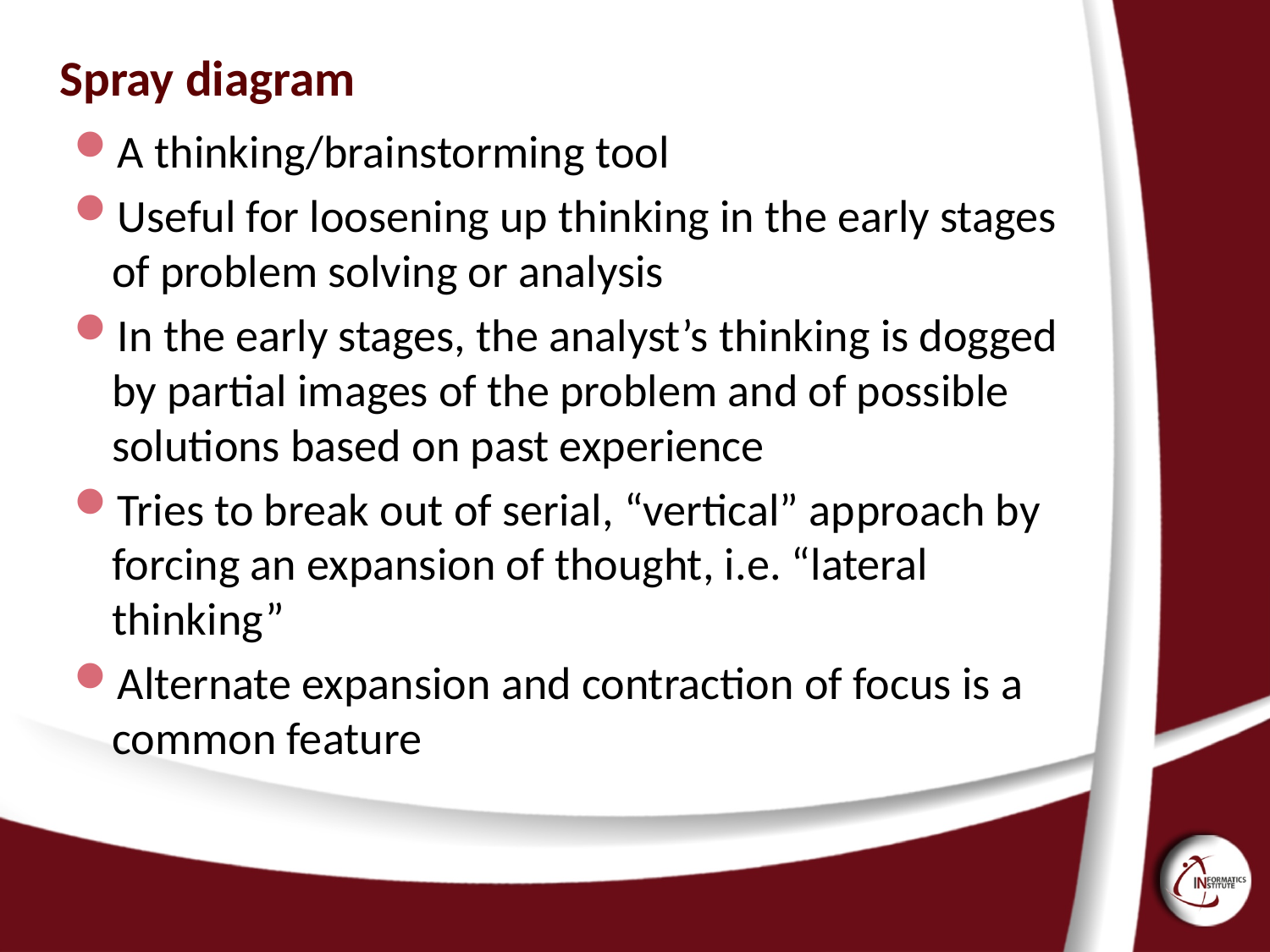

# Spray diagram
A thinking/brainstorming tool
Useful for loosening up thinking in the early stages of problem solving or analysis
In the early stages, the analyst’s thinking is dogged by partial images of the problem and of possible solutions based on past experience
Tries to break out of serial, “vertical” ap­proach by forcing an expansion of thought, i.e. “lateral thinking”
Alternate expansion and contraction of focus is a common feature